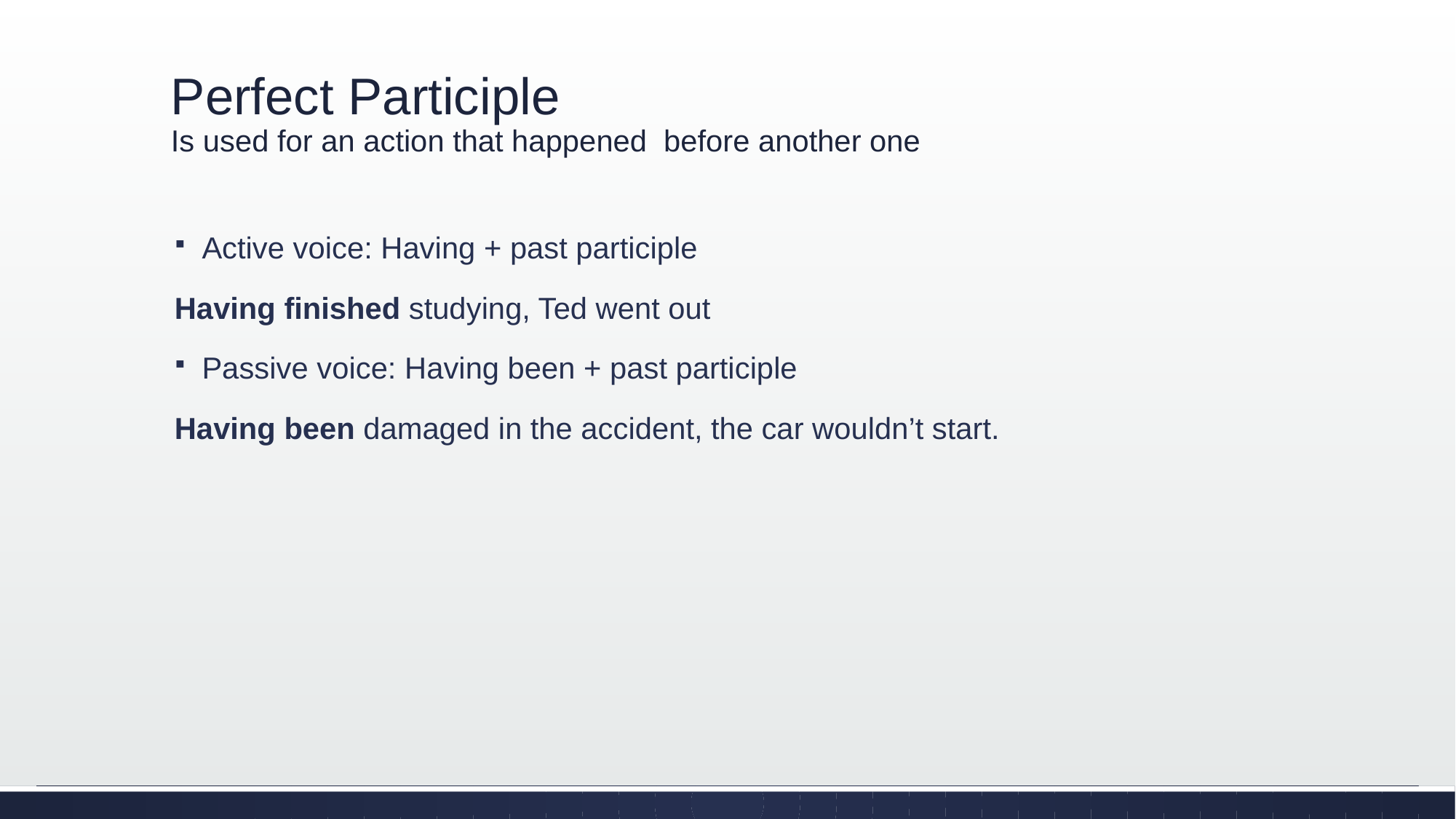

# Perfect Participle Is used for an action that happened  before another one
Active voice: Having + past participle
Having finished studying, Ted went out
Passive voice: Having been + past participle
Having been damaged in the accident, the car wouldn’t start.